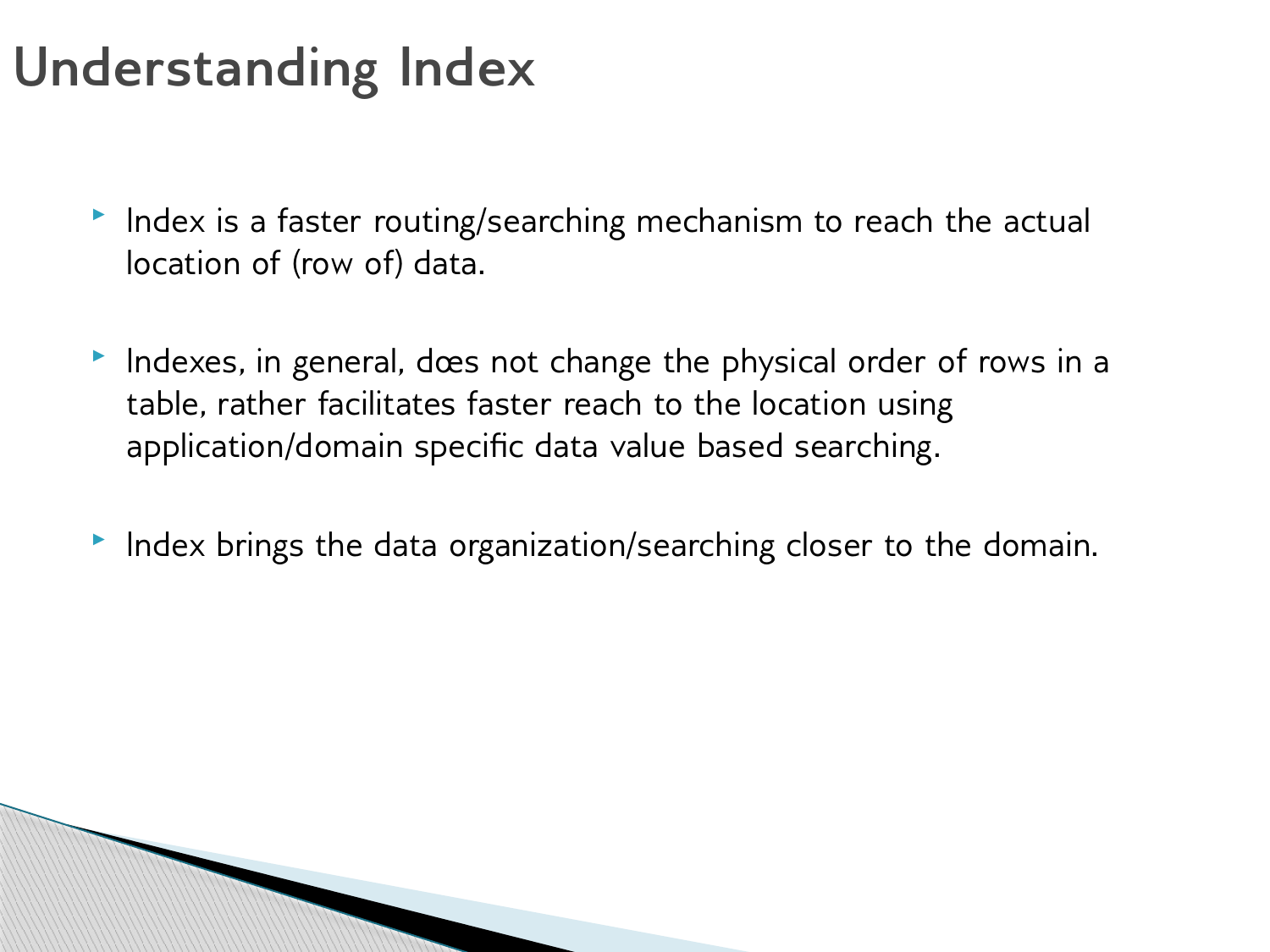

# Understanding Index
Index is a faster routing/searching mechanism to reach the actual location of (row of) data.

Indexes, in general, does not change the physical order of rows in a table, rather facilitates faster reach to the location using application/domain specific data value based searching.

Index brings the data organization/searching closer to the domain.